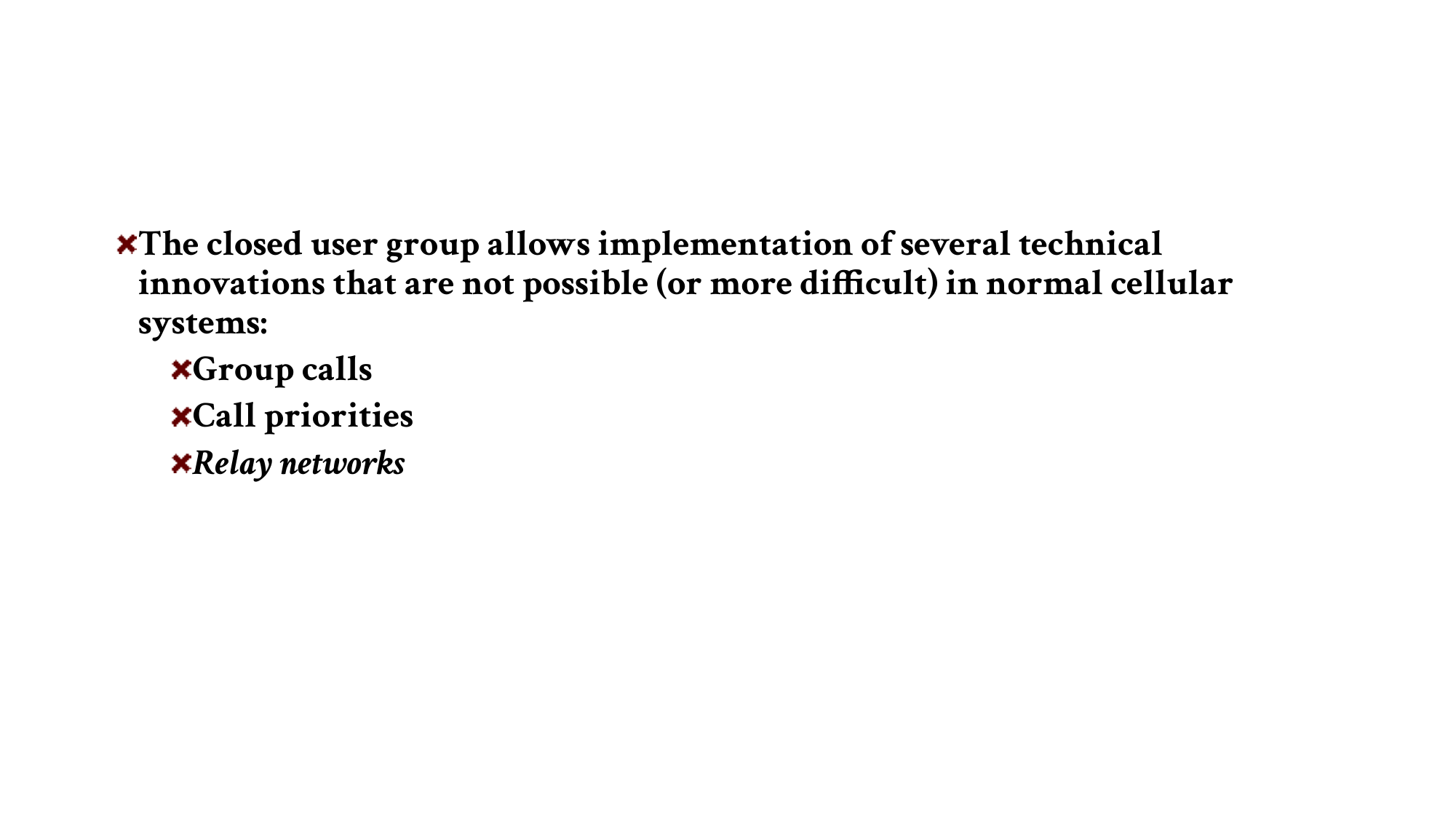

#
The closed user group allows implementation of several technical innovations that are not possible (or more difficult) in normal cellular systems:
Group calls
Call priorities
Relay networks